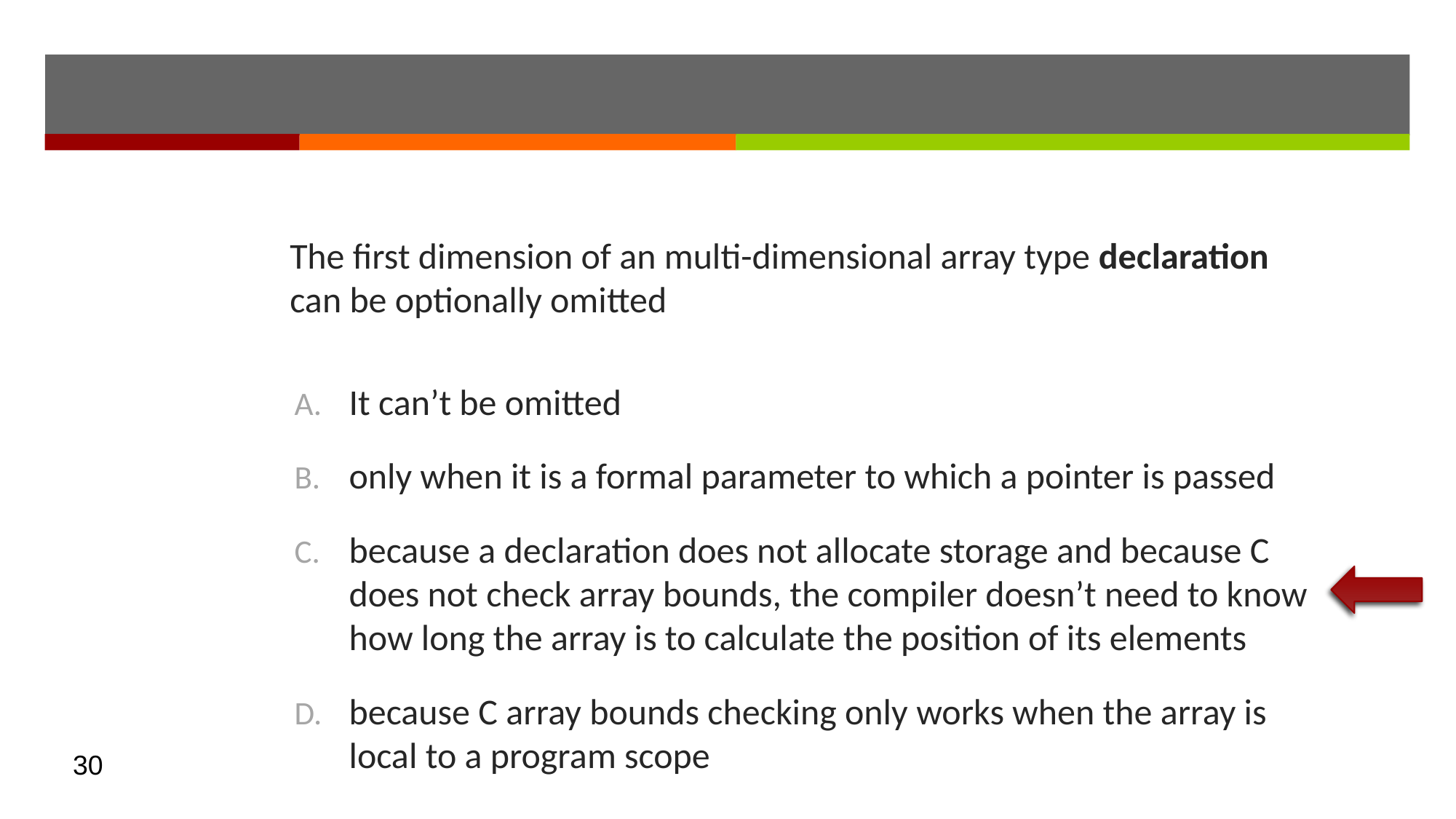

#
The first dimension of an multi-dimensional array type declaration can be optionally omitted
It can’t be omitted
only when it is a formal parameter to which a pointer is passed
because a declaration does not allocate storage and because C does not check array bounds, the compiler doesn’t need to know how long the array is to calculate the position of its elements
because C array bounds checking only works when the array is local to a program scope

30